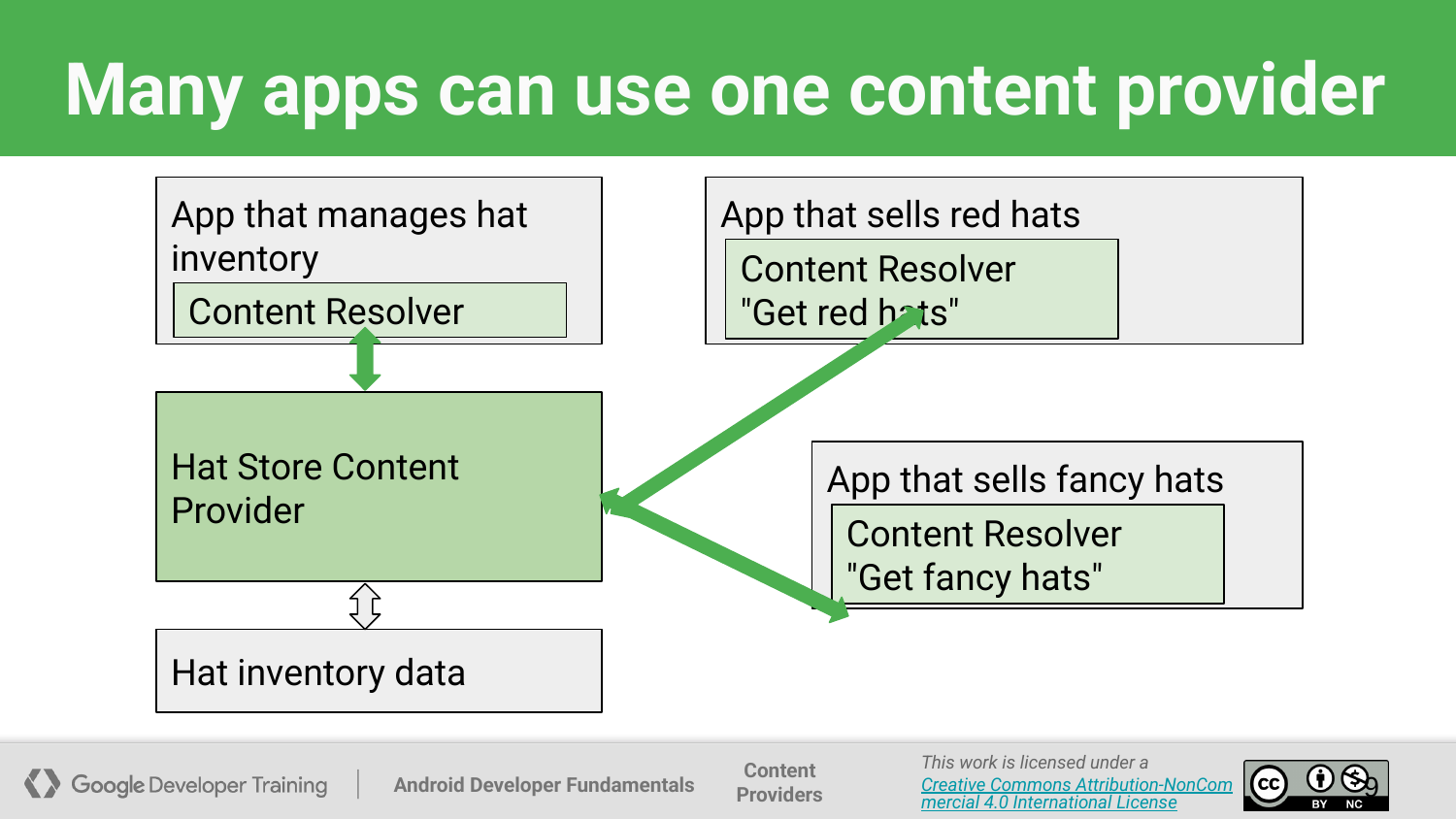

# Many apps can use one content provider
App that manages hat inventory
App that sells red hats

Content Resolver
"Get red hats"
Content Resolver

Hat Store Content Provider

App that sells fancy hats
Content Resolver
"Get fancy hats"

Hat inventory data
9